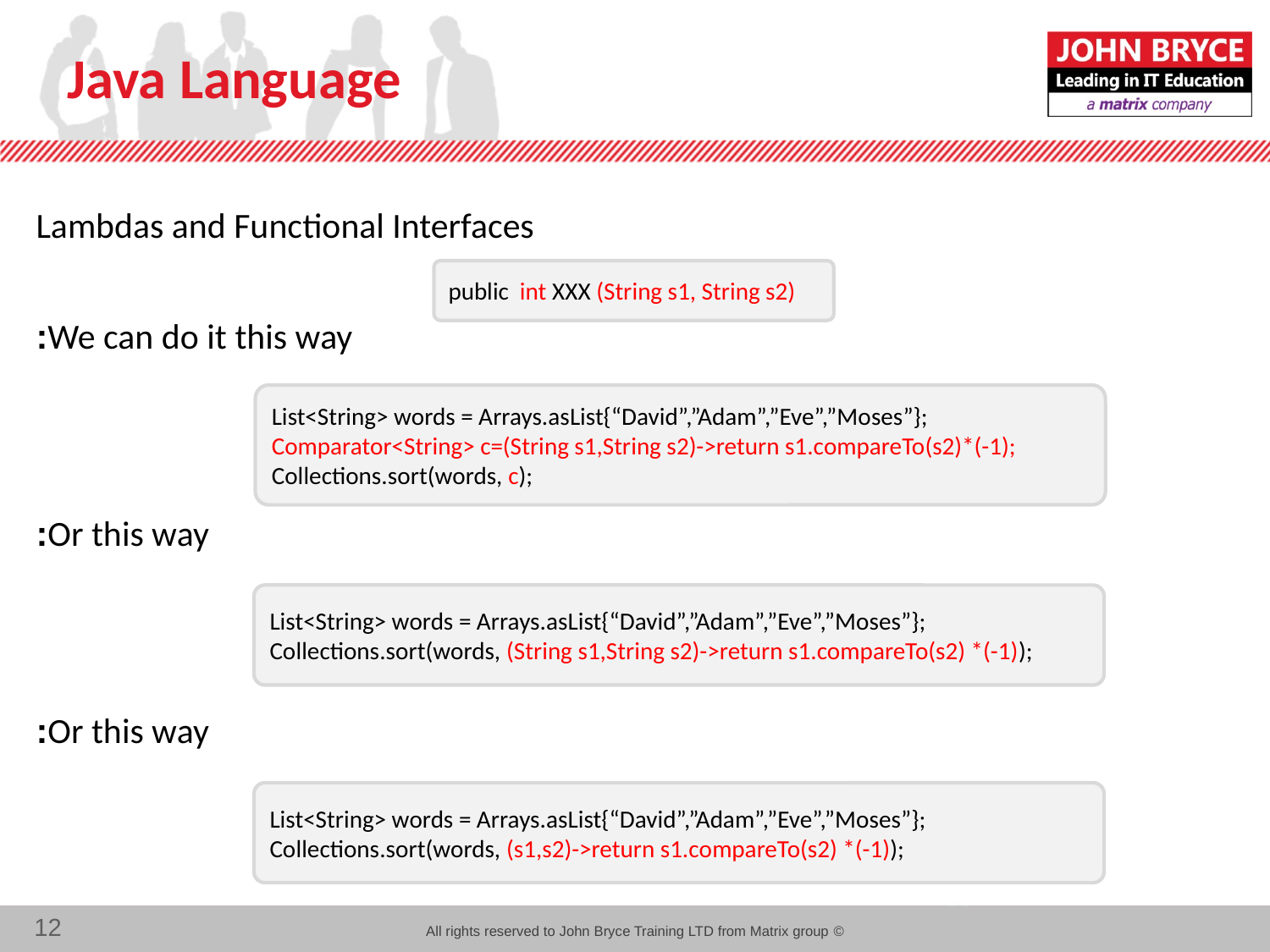

# Java Language
Lambdas and Functional Interfaces

We can do it this way:

Or this way:

Or this way:

public  int XXX (String s1, String s2)
List<String> words = Arrays.asList{“David”,”Adam”,”Eve”,”Moses”};
Comparator<String> c=(String s1,String s2)->return s1.compareTo(s2)*(-1);
Collections.sort(words, c);
List<String> words = Arrays.asList{“David”,”Adam”,”Eve”,”Moses”};
Collections.sort(words, (String s1,String s2)->return s1.compareTo(s2) *(-1));
List<String> words = Arrays.asList{“David”,”Adam”,”Eve”,”Moses”};
Collections.sort(words, (s1,s2)->return s1.compareTo(s2) *(-1));